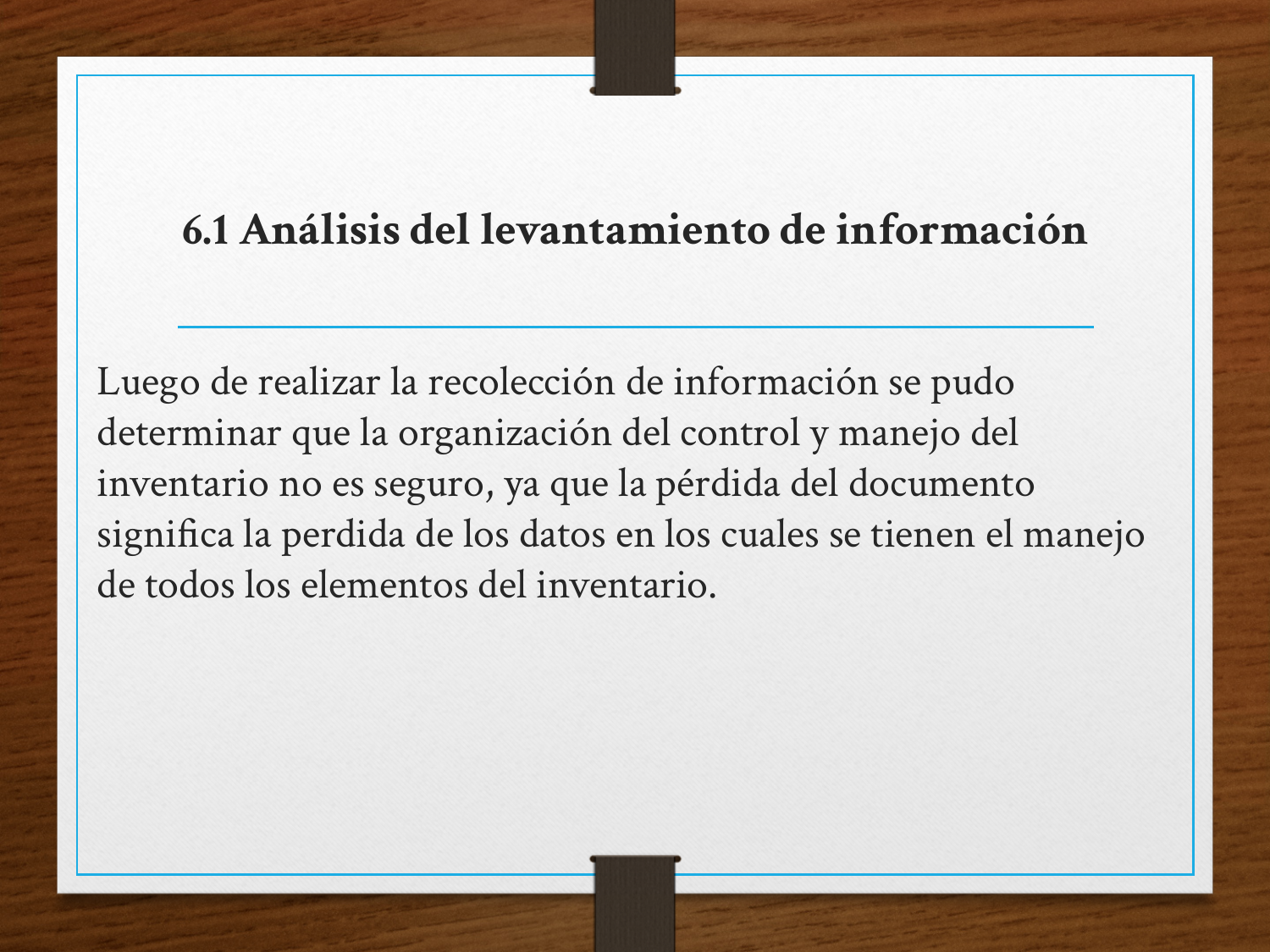

# 6.1 Análisis del levantamiento de información
Luego de realizar la recolección de información se pudo determinar que la organización del control y manejo del inventario no es seguro, ya que la pérdida del documento significa la perdida de los datos en los cuales se tienen el manejo de todos los elementos del inventario.